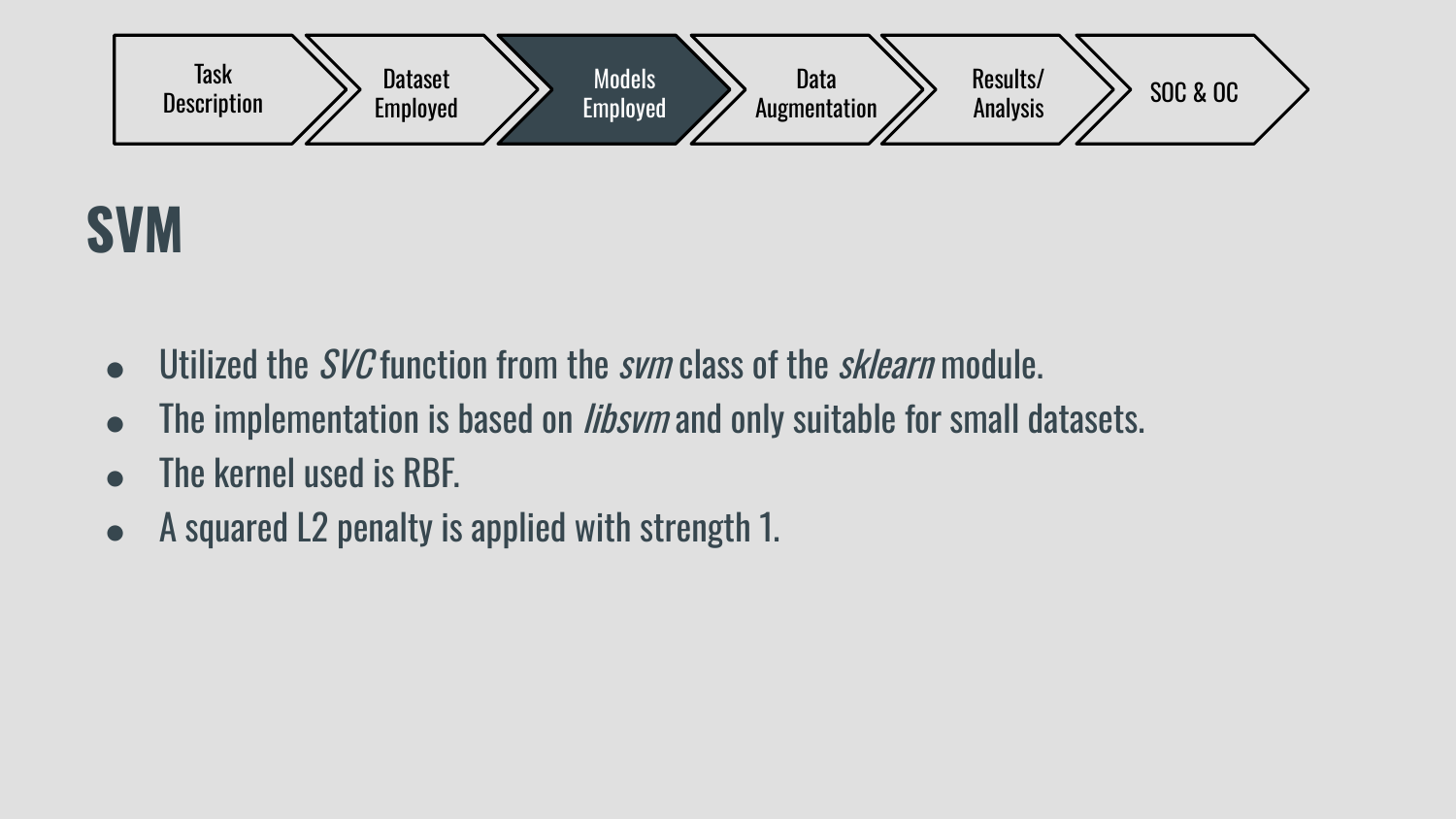

Task Description
Models Employed
Data Augmentation
Dataset Employed
Results/
Analysis
SOC & OC
# SVM

Utilized the SVC function from the svm class of the sklearn module.
The implementation is based on libsvm and only suitable for small datasets.
The kernel used is RBF.
A squared L2 penalty is applied with strength 1.